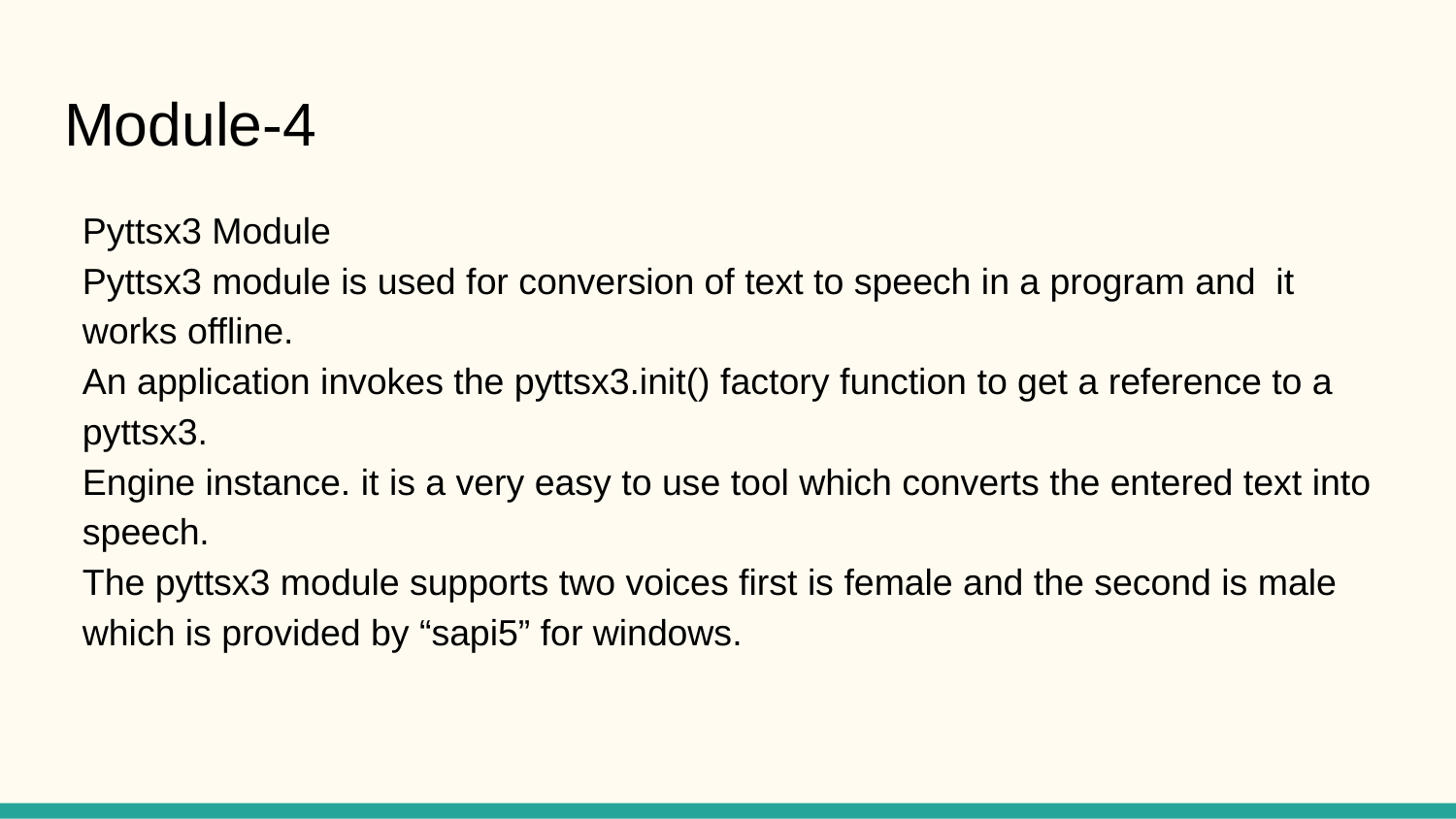

# Module-4
Pyttsx3 Module
Pyttsx3 module is used for conversion of text to speech in a program and  it works offline.
An application invokes the pyttsx3.init() factory function to get a reference to a pyttsx3.
Engine instance. it is a very easy to use tool which converts the entered text into speech.
The pyttsx3 module supports two voices first is female and the second is male which is provided by “sapi5” for windows.